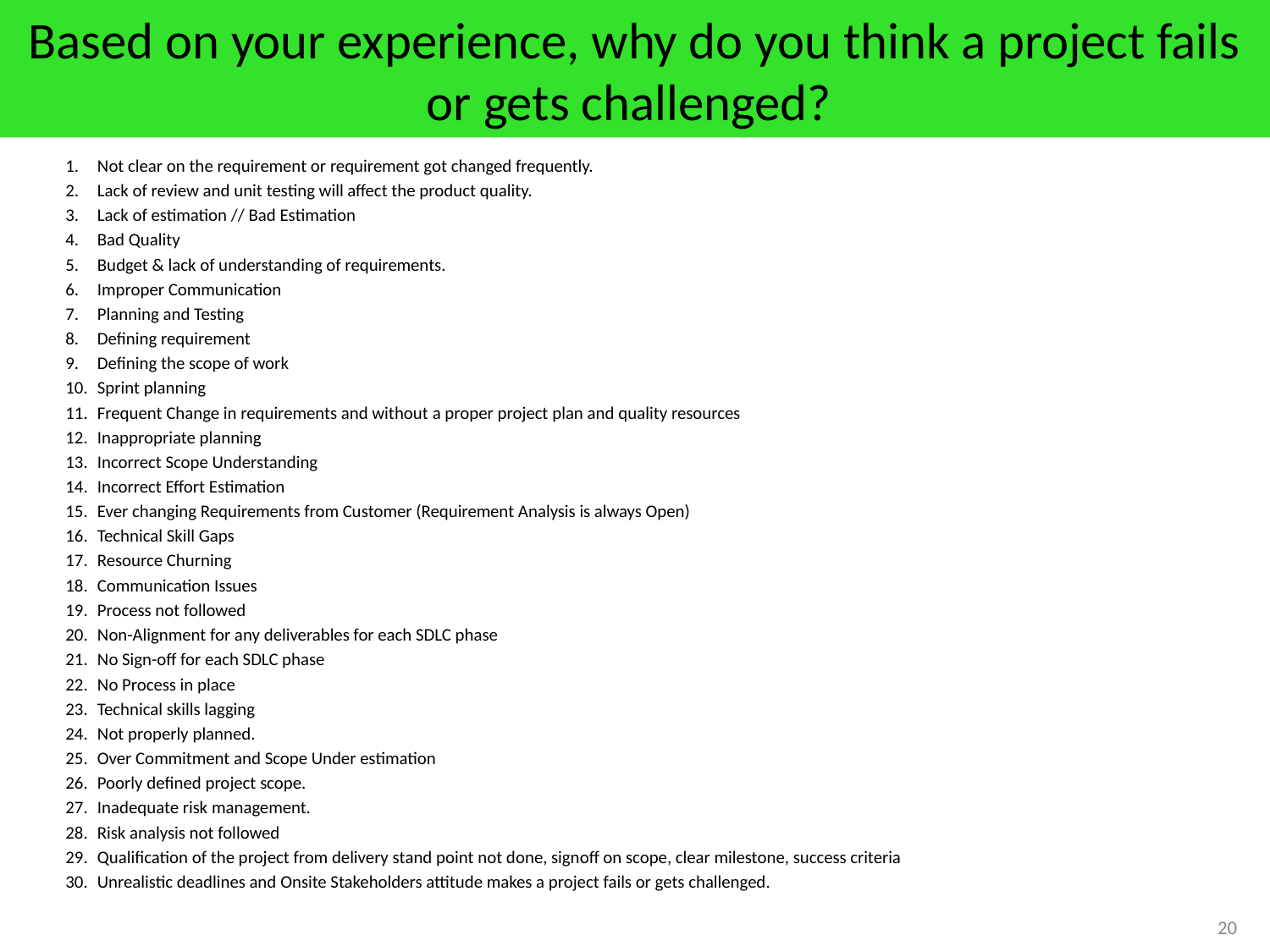

# Based on your experience, why do you think a project fails or gets challenged?
Not clear on the requirement or requirement got changed frequently.
Lack of review and unit testing will affect the product quality.
Lack of estimation // Bad Estimation
Bad Quality
Budget & lack of understanding of requirements.
Improper Communication
Planning and Testing
Defining requirement
Defining the scope of work
Sprint planning
Frequent Change in requirements and without a proper project plan and quality resources
Inappropriate planning
Incorrect Scope Understanding
Incorrect Effort Estimation
Ever changing Requirements from Customer (Requirement Analysis is always Open)
Technical Skill Gaps
Resource Churning
Communication Issues
Process not followed
Non-Alignment for any deliverables for each SDLC phase
No Sign-off for each SDLC phase
No Process in place
Technical skills lagging
Not properly planned.
Over Commitment and Scope Under estimation
Poorly defined project scope.
Inadequate risk management.
Risk analysis not followed
Qualification of the project from delivery stand point not done, signoff on scope, clear milestone, success criteria
Unrealistic deadlines and Onsite Stakeholders attitude makes a project fails or gets challenged.

20